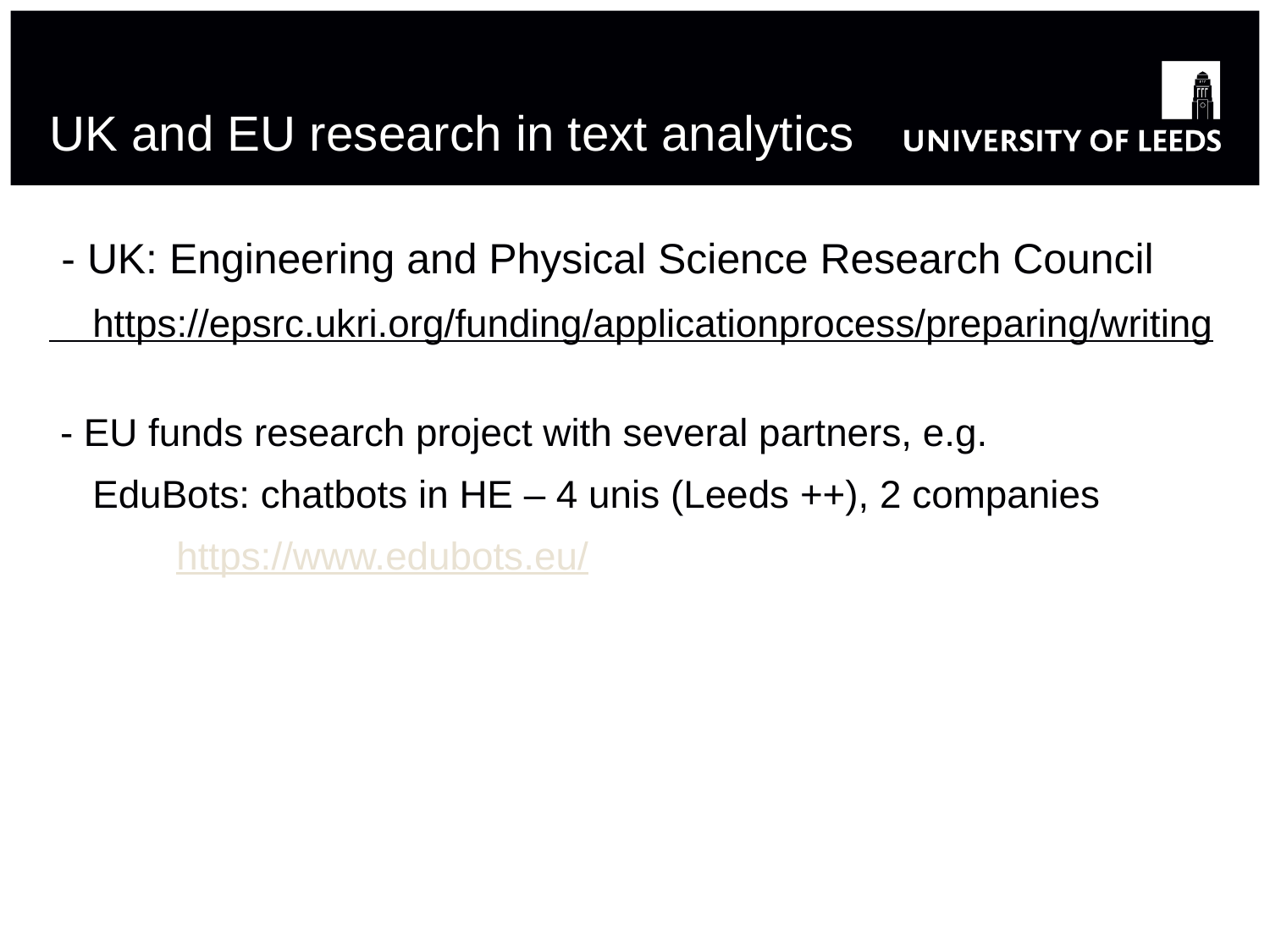

# UK and EU research in text analytics
 - UK: Engineering and Physical Science Research Council
    https://epsrc.ukri.org/funding/applicationprocess/preparing/writing
 - EU funds research project with several partners, e.g.
    EduBots: chatbots in HE – 4 unis (Leeds ++), 2 companies
 	https://www.edubots.eu/